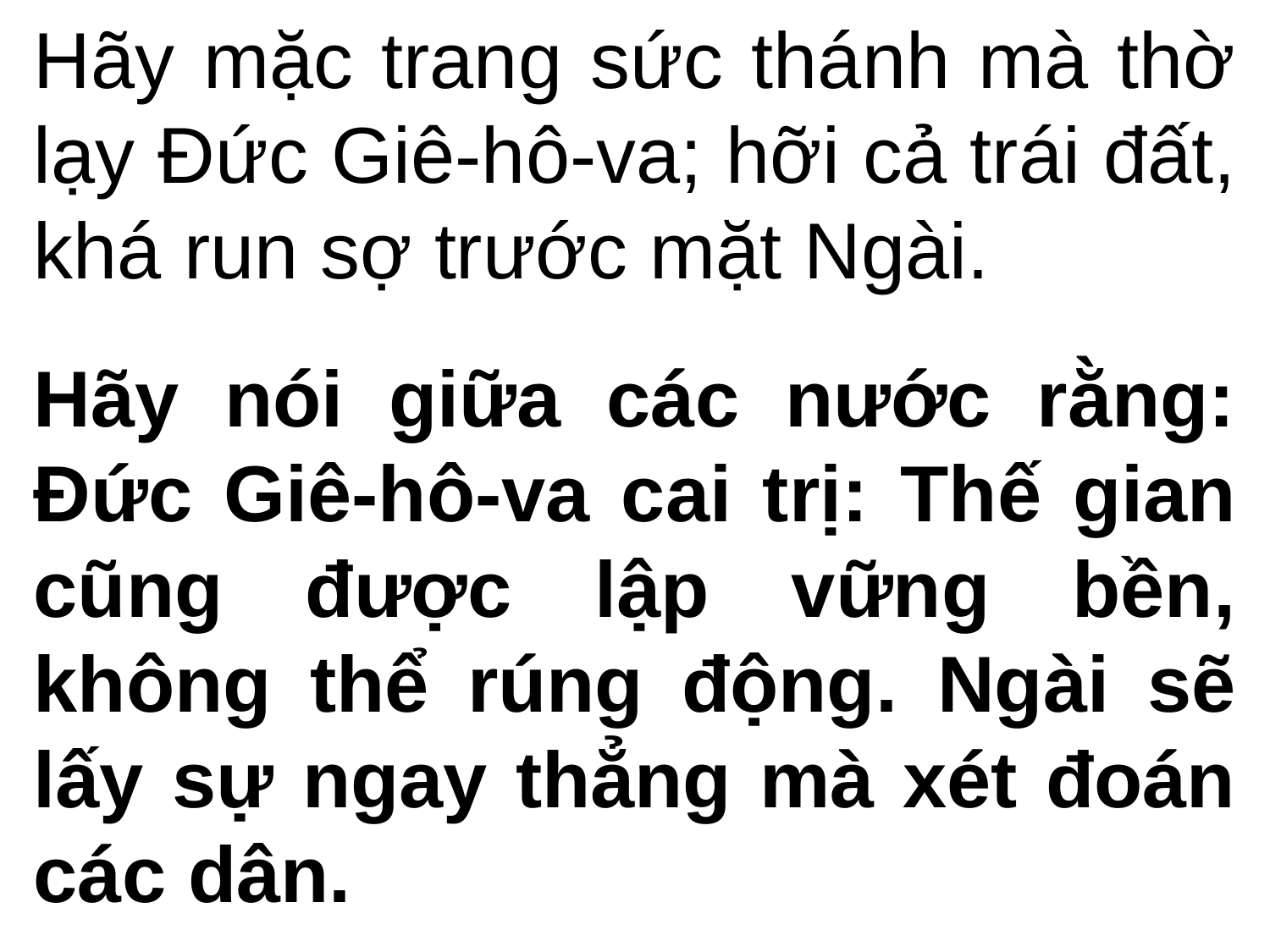

Hãy mặc trang sức thánh mà thờ lạy Đức Giê-hô-va; hỡi cả trái đất, khá run sợ trước mặt Ngài.

Hãy nói giữa các nước rằng: Đức Giê-hô-va cai trị: Thế gian cũng được lập vững bền, không thể rúng động. Ngài sẽ lấy sự ngay thẳng mà xét đoán các dân.